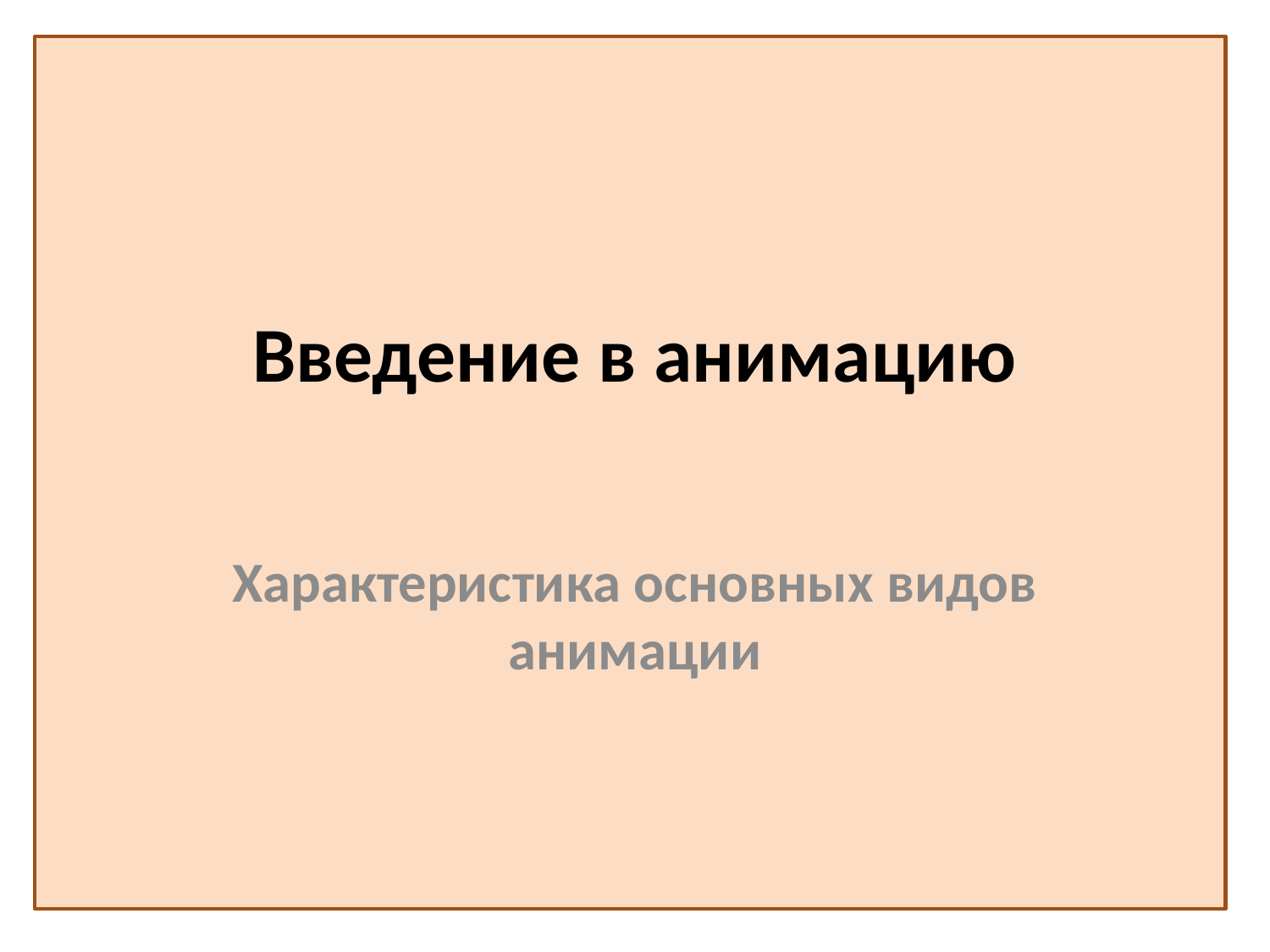

# Введение в анимацию
Характеристика основных видов анимации